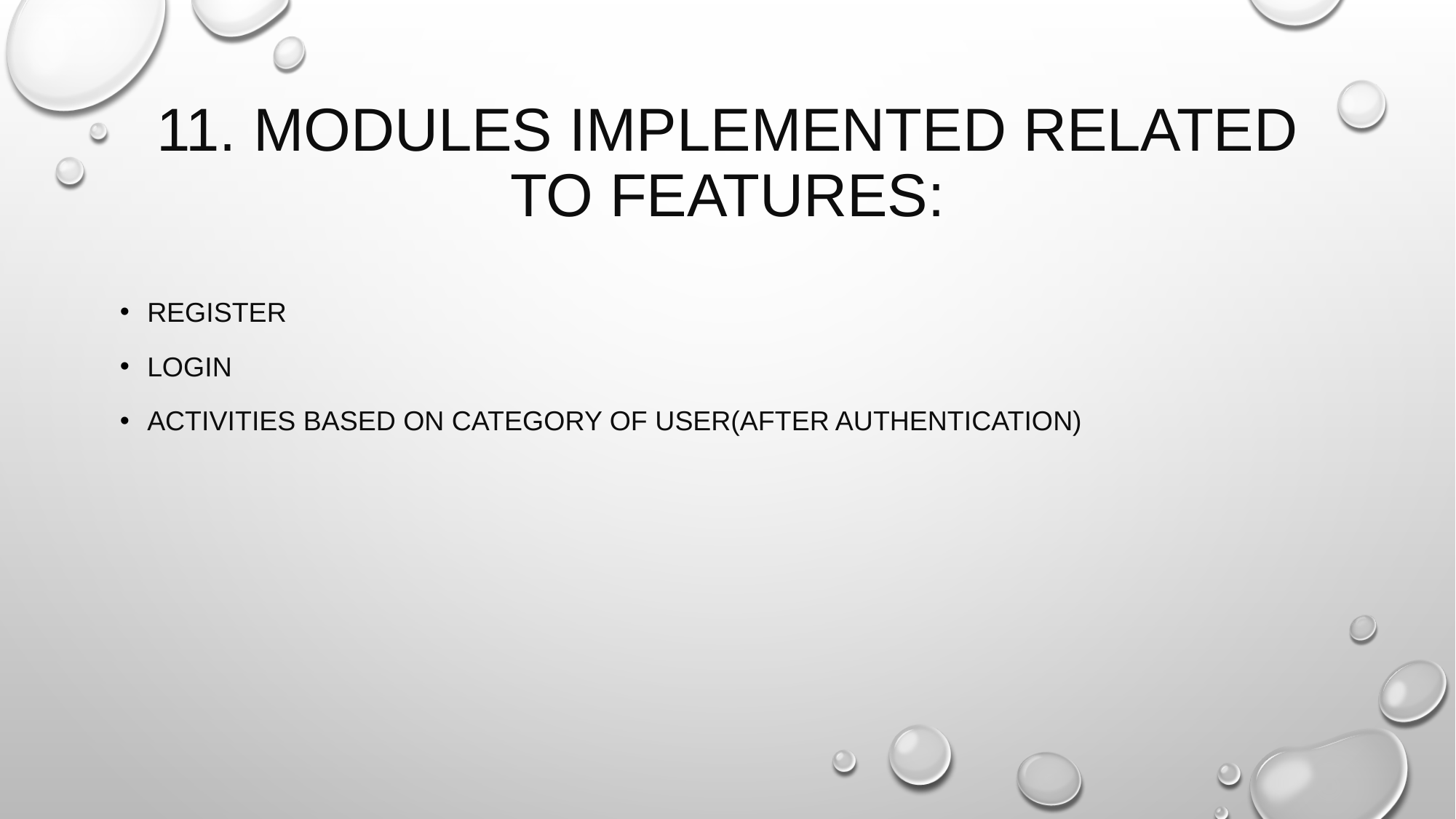

# 11. Modules implemented related to features:
Register
Login
Activities based on category of user(after authentication)